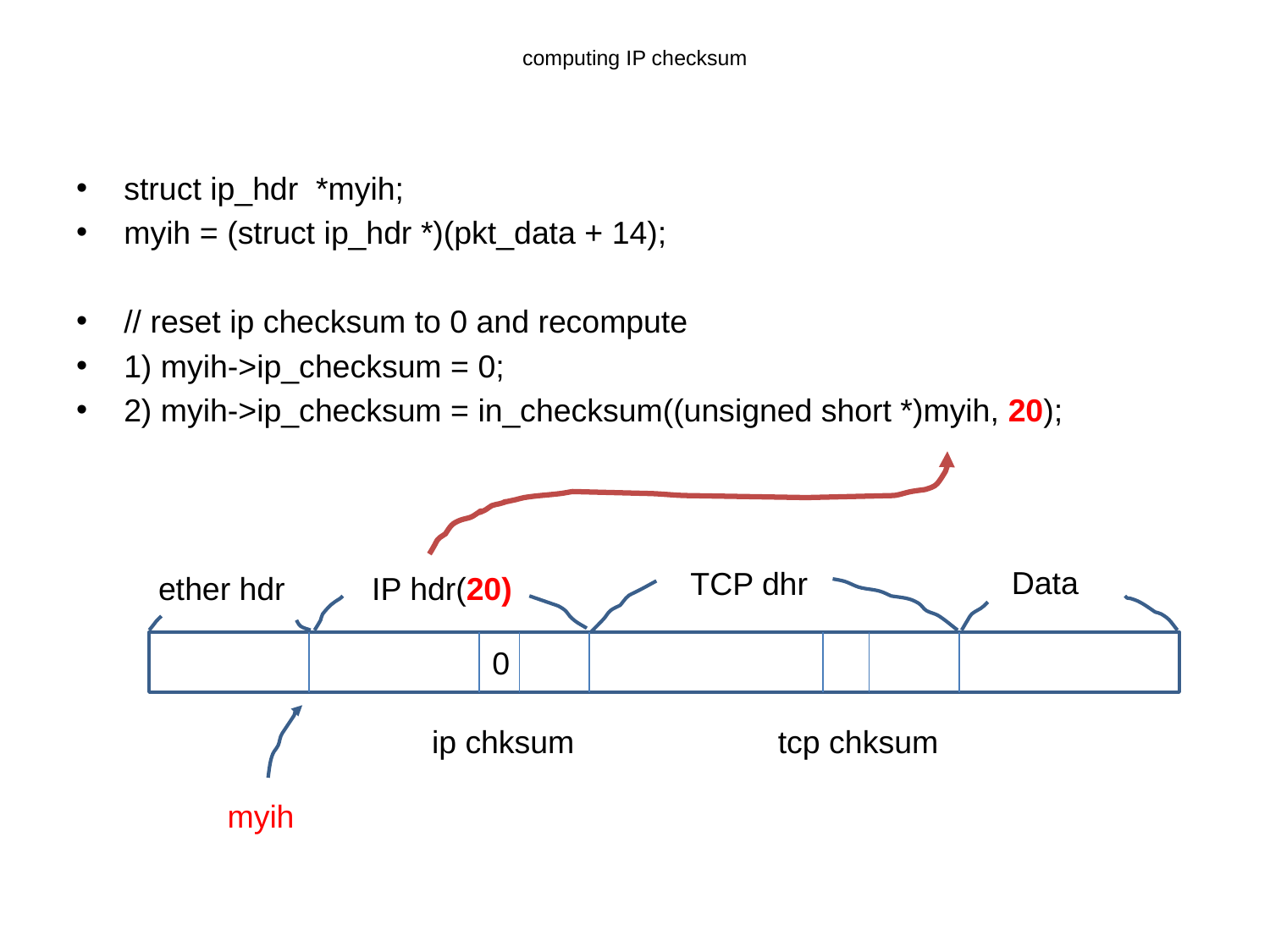

# computing IP checksum
struct ip_hdr  *myih;
myih = (struct ip_hdr *)(pkt_data + 14);

// reset ip checksum to 0 and recompute
1) myih->ip_checksum = 0;
2) myih->ip_checksum = in_checksum((unsigned short *)myih, 20);

Data
TCP dhr
ether hdr
IP hdr(20)

0

ip chksum
tcp chksum
myih